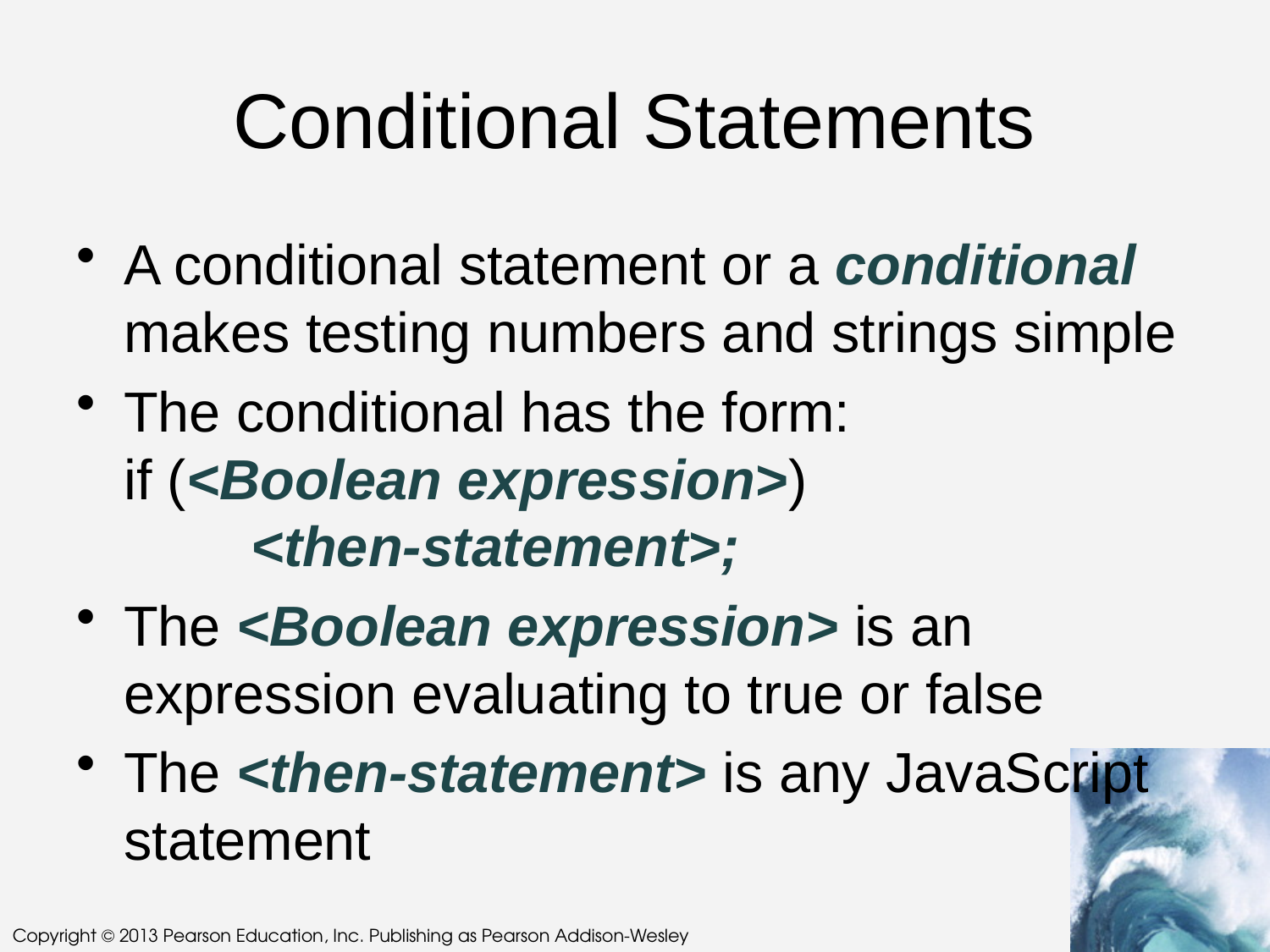

# Conditional Statements
A conditional statement or a conditional makes testing numbers and strings simple
The conditional has the form:
if (<Boolean expression>)
	<then-statement>;
The <Boolean expression> is an expression evaluating to true or false
The <then-statement> is any JavaScript statement